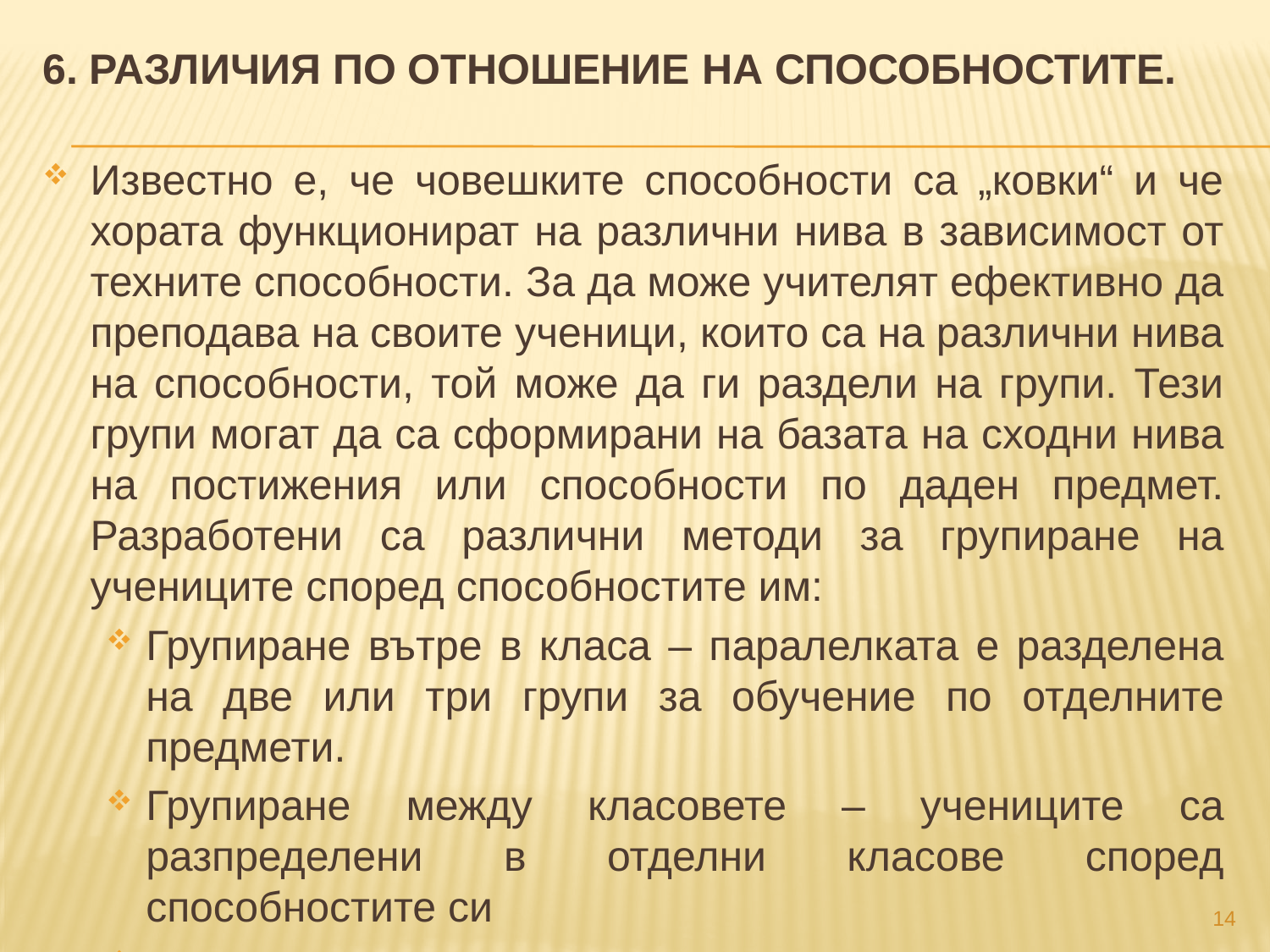

6. РАЗЛИЧИЯ ПО ОТНОШЕНИЕ НА СПОСОБНОСТИТЕ.
Известно е, че човешките способности са „ковки“ и че хората функционират на различни нива в зависимост от техните способности. За да може учителят ефективно да преподава на своите ученици, които са на различни нива на способности, той може да ги раздели на групи. Тези групи могат да са сформирани на базата на сходни нива на постижения или способности по даден предмет. Разработени са различни методи за групиране на учениците според способностите им:
Групиране вътре в класа – паралелката е разделена на две или три групи за обучение по отделните предмети.
Групиране между класовете – учениците са разпределени в отделни класове според способностите си
Прегрупиране - учениците са членове на две или повече паралелки.

14